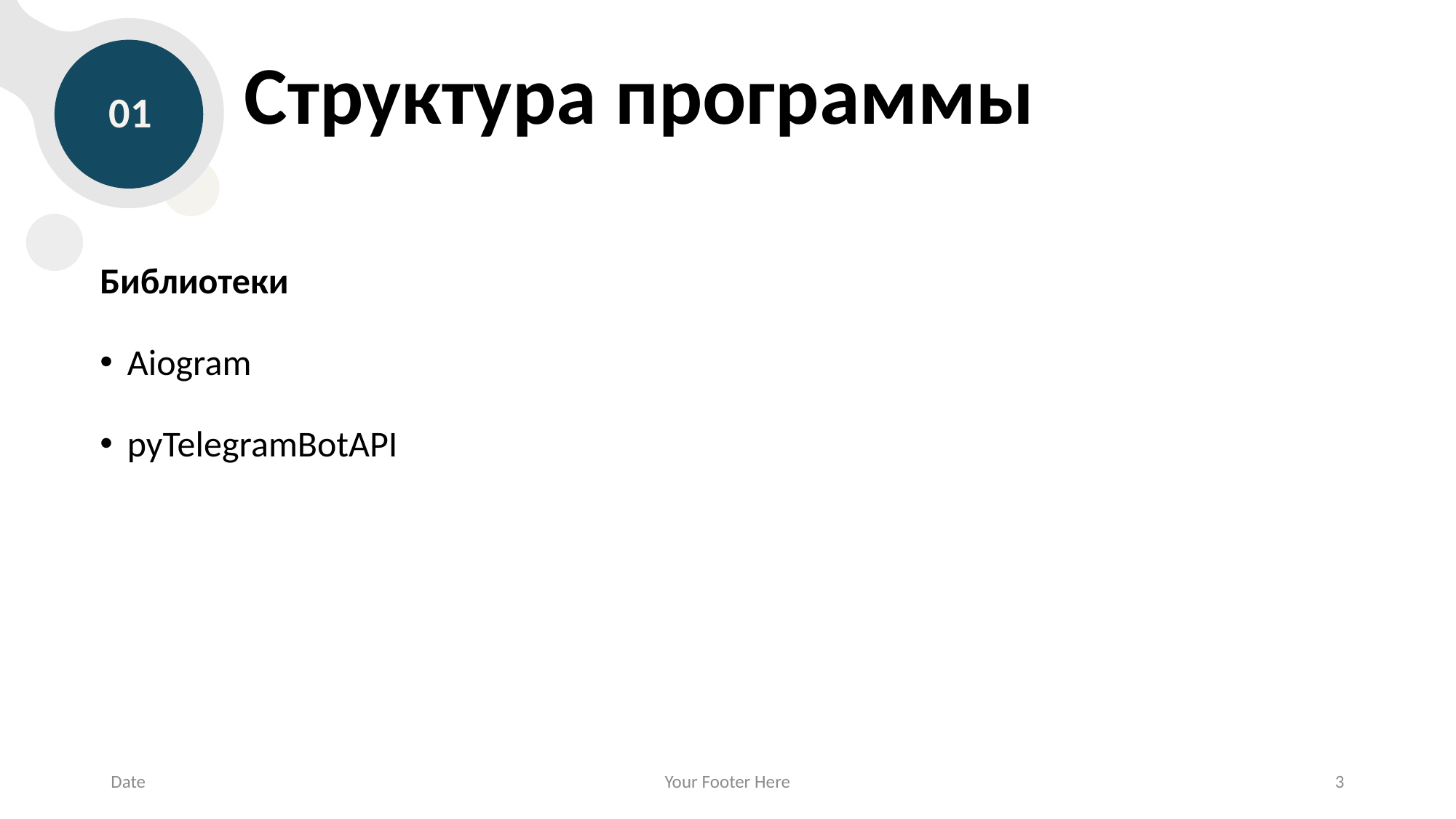

# Структура программы
01

Библиотеки
Aiogram
pyTelegramBotAPI
Date
Your Footer Here
3